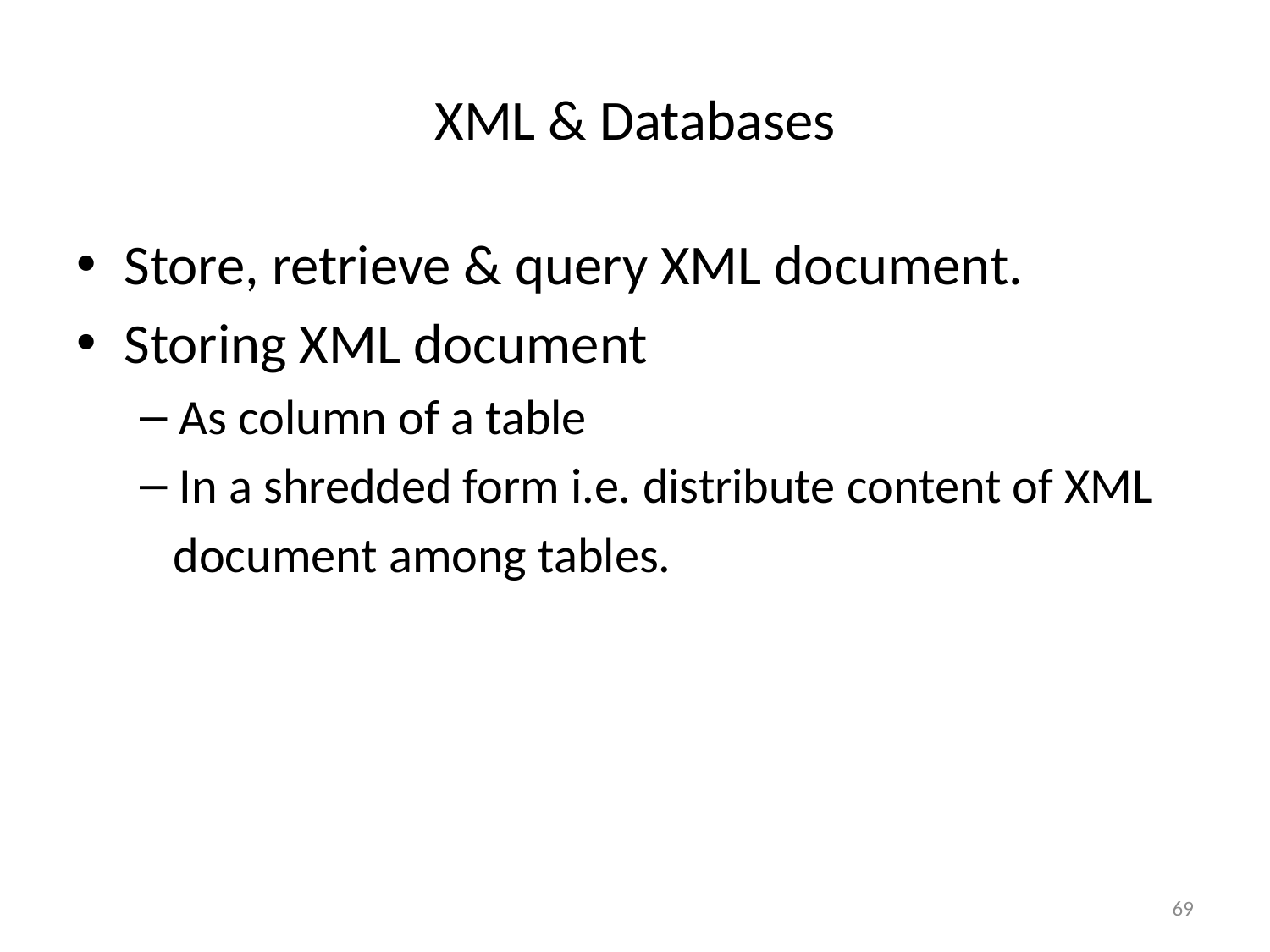

# XML & Databases
Store, retrieve & query XML document.
Storing XML document
As column of a table
In a shredded form i.e. distribute content of XML
   document among tables.
69